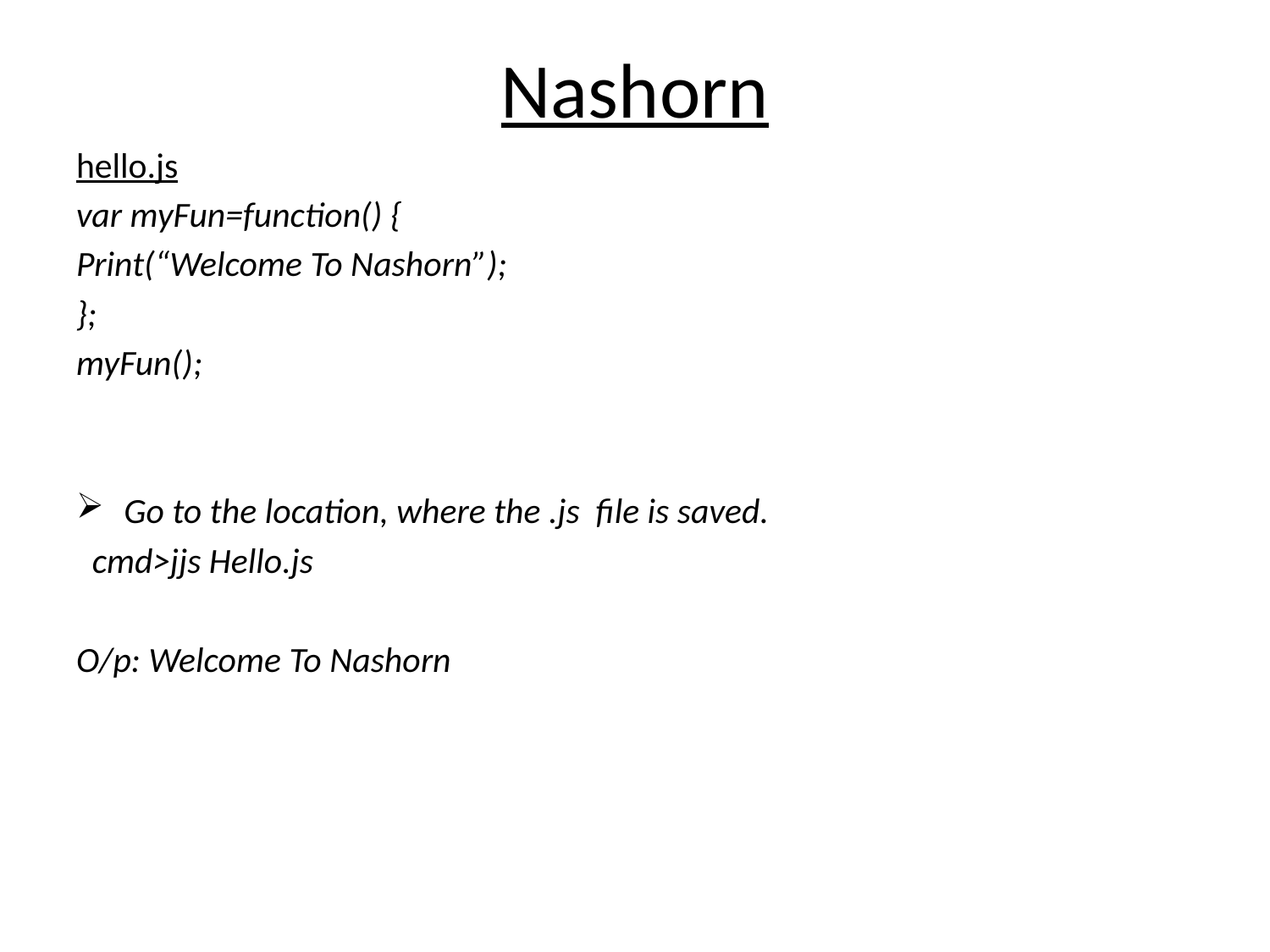

# Nashorn
hello.js
var myFun=function() {
Print(“Welcome To Nashorn”);
};
myFun();

Go to the location, where the .js  file is saved.
  cmd>jjs Hello.js

O/p: Welcome To Nashorn